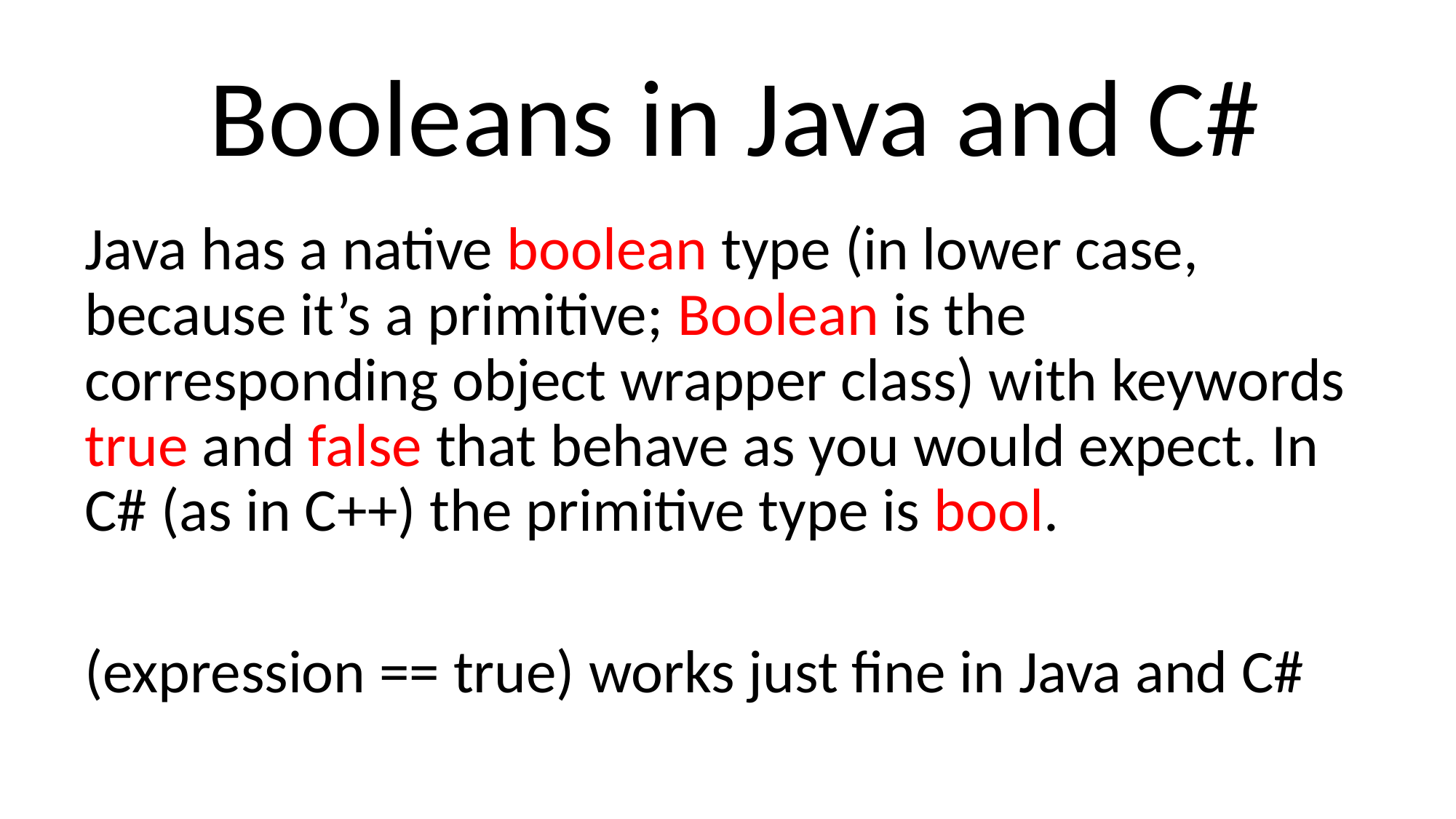

# Booleans in Java and C#
Java has a native boolean type (in lower case, because it’s a primitive; Boolean is the corresponding object wrapper class) with keywords true and false that behave as you would expect. In C# (as in C++) the primitive type is bool.

(expression == true) works just fine in Java and C#